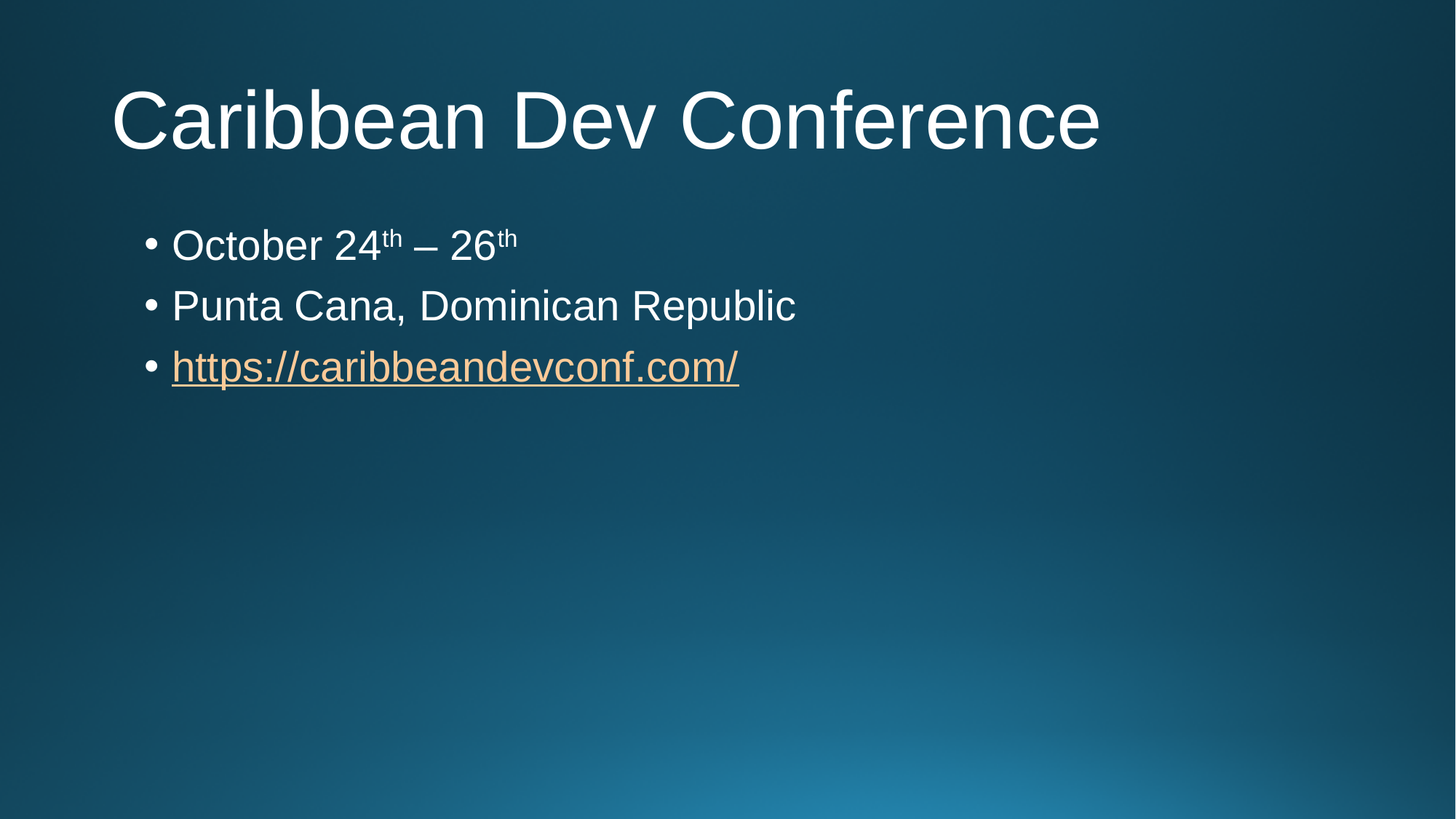

# Caribbean Dev Conference
October 24th – 26th
Punta Cana, Dominican Republic
https://caribbeandevconf.com/